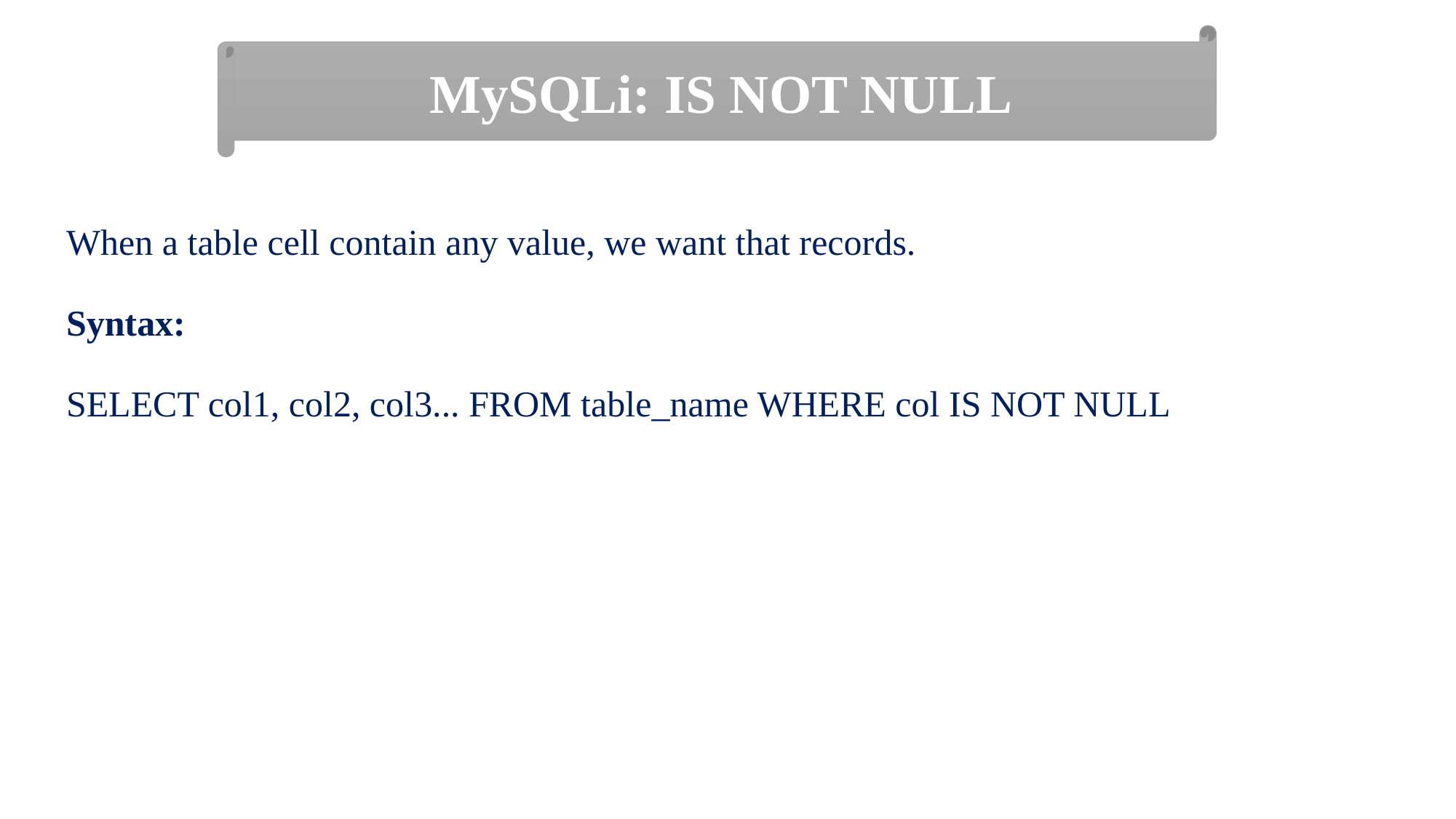

MySQLi: IS NOT NULL
When a table cell contain any value, we want that records.
Syntax:
SELECT col1, col2, col3... FROM table_name WHERE col IS NOT NULL